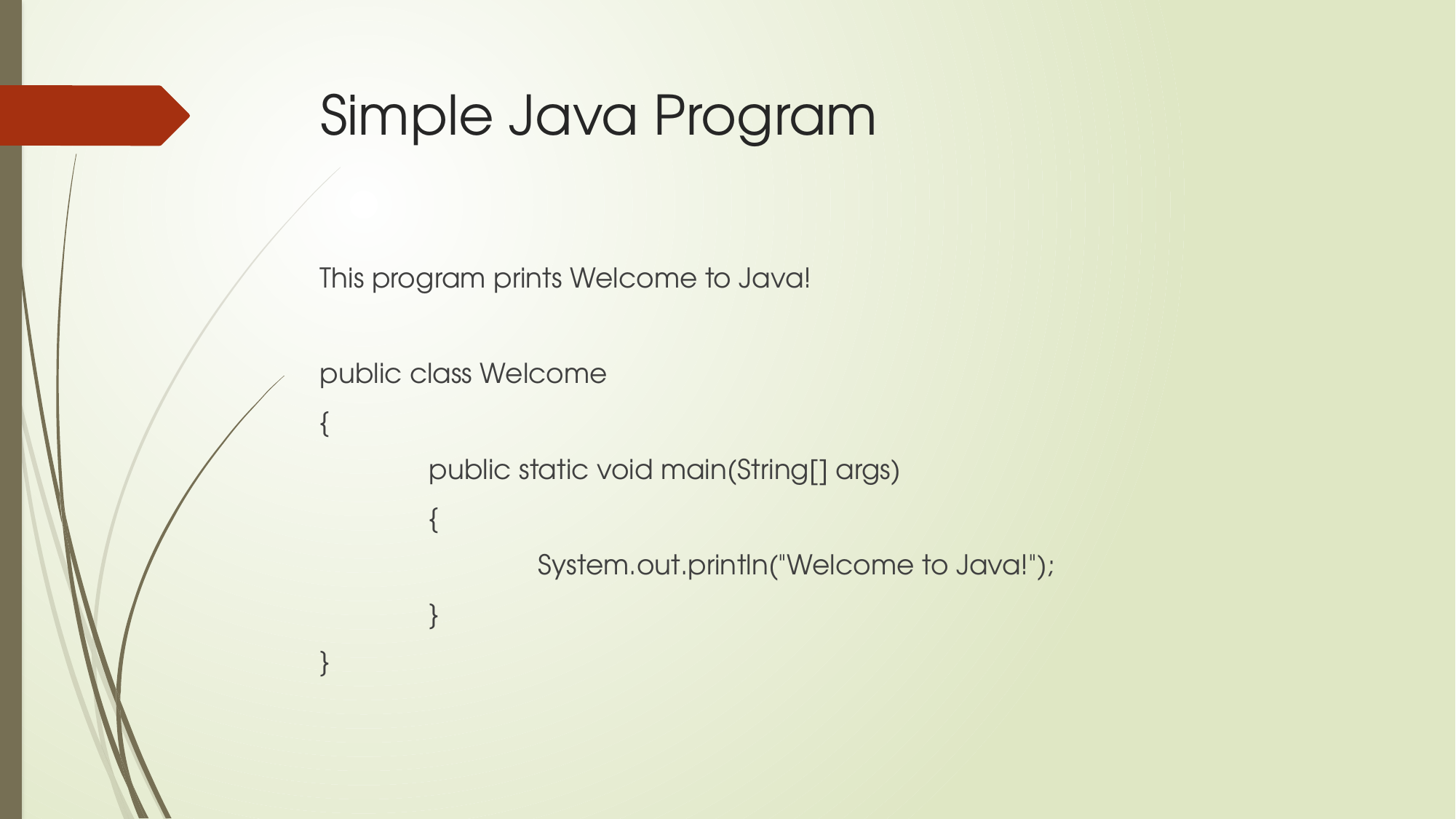

# Simple Java Program
This program prints Welcome to Java!

public class Welcome
{
	public static void main(String[] args)
	{
		System.out.println("Welcome to Java!");
	}
}